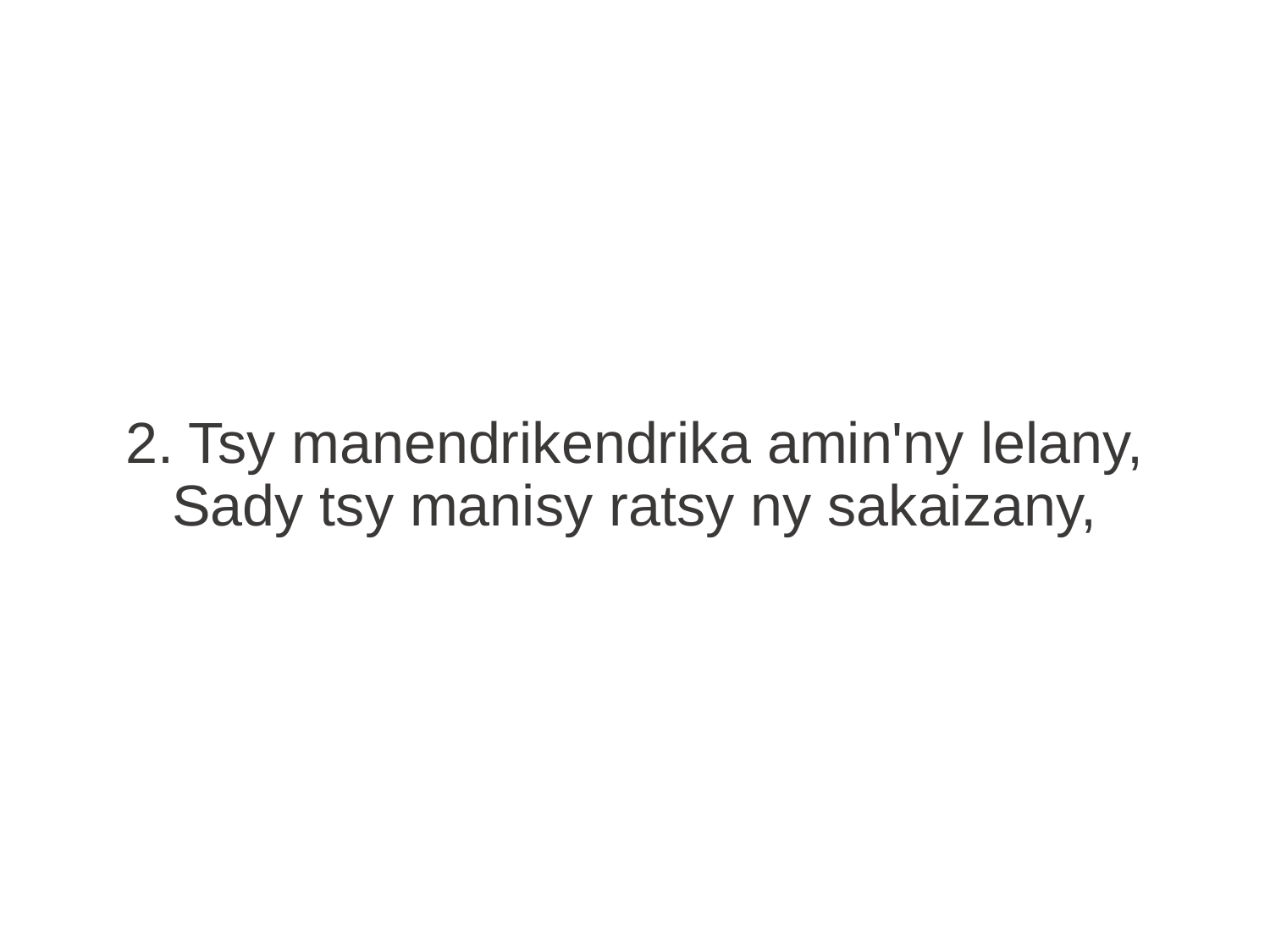

2. Tsy manendrikendrika amin'ny lelany,
Sady tsy manisy ratsy ny sakaizany,